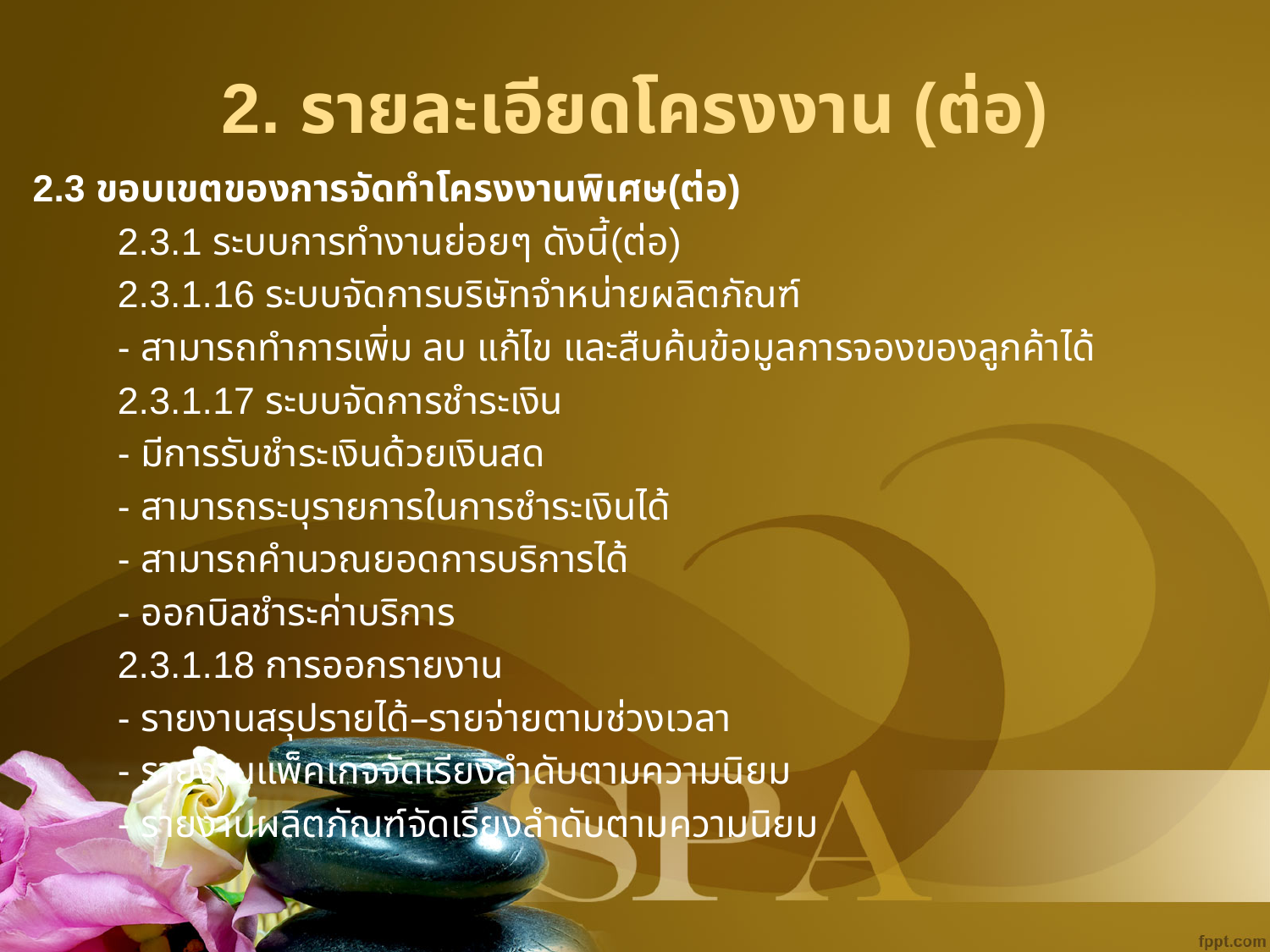

# 2. รายละเอียดโครงงาน (ต่อ)
2.3 ขอบเขตของการจัดทำโครงงานพิเศษ(ต่อ)
	2.3.1 ระบบการทำงานย่อยๆ ดังนี้(ต่อ)
		2.3.1.16 ระบบจัดการบริษัทจำหน่ายผลิตภัณฑ์
			- สามารถทำการเพิ่ม ลบ แก้ไข และสืบค้นข้อมูลการจองของลูกค้าได้
		2.3.1.17 ระบบจัดการชำระเงิน
			- มีการรับชำระเงินด้วยเงินสด
			- สามารถระบุรายการในการชำระเงินได้
			- สามารถคำนวณยอดการบริการได้
			- ออกบิลชำระค่าบริการ
		2.3.1.18 การออกรายงาน
			- รายงานสรุปรายได้–รายจ่ายตามช่วงเวลา
			- รายงานแพ็คเกจจัดเรียงลำดับตามความนิยม
			- รายงานผลิตภัณฑ์จัดเรียงลำดับตามความนิยม